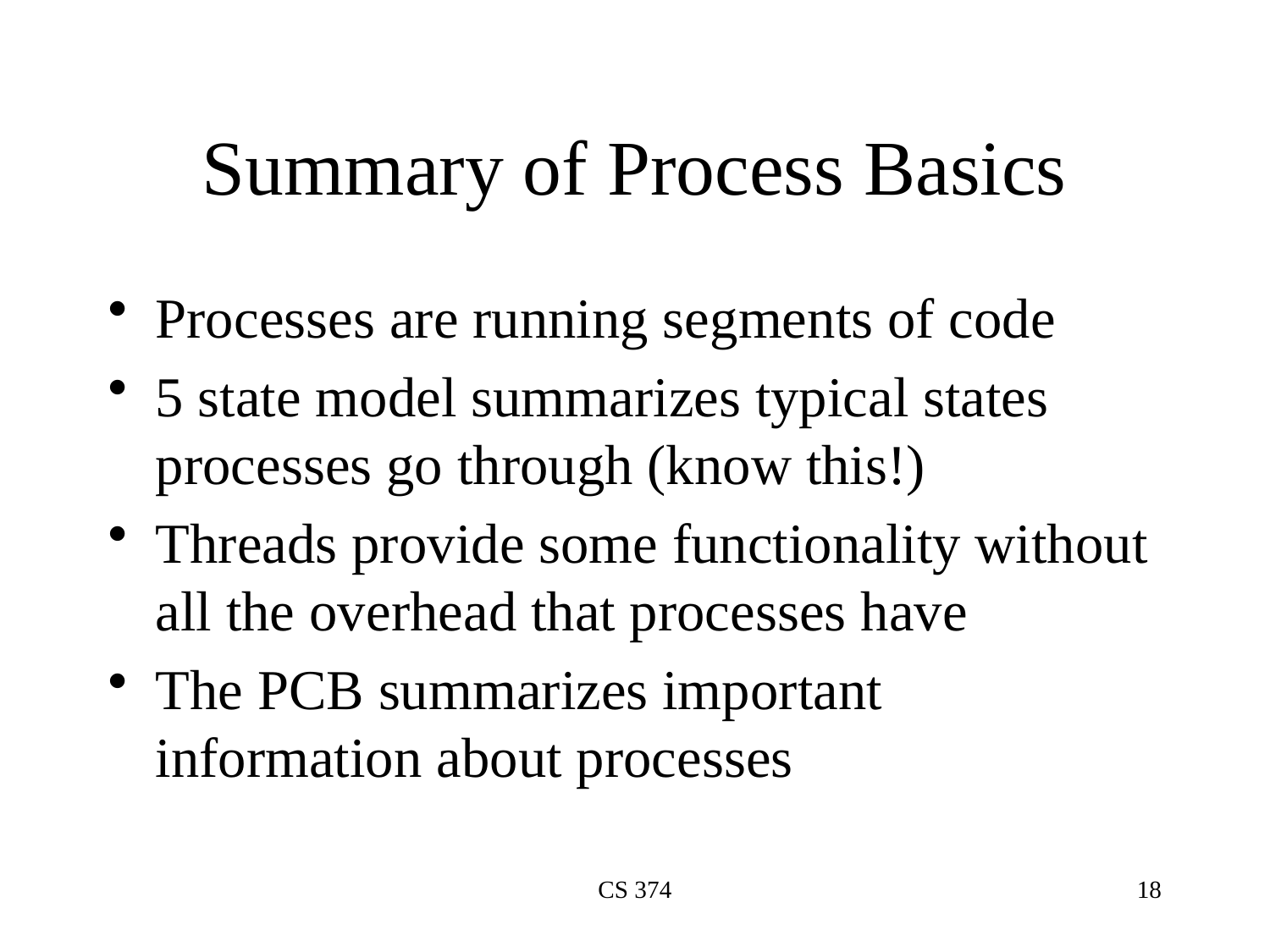

# Summary of Process Basics
Processes are running segments of code
5 state model summarizes typical states processes go through (know this!)
Threads provide some functionality without all the overhead that processes have
The PCB summarizes important information about processes

CS 374
18